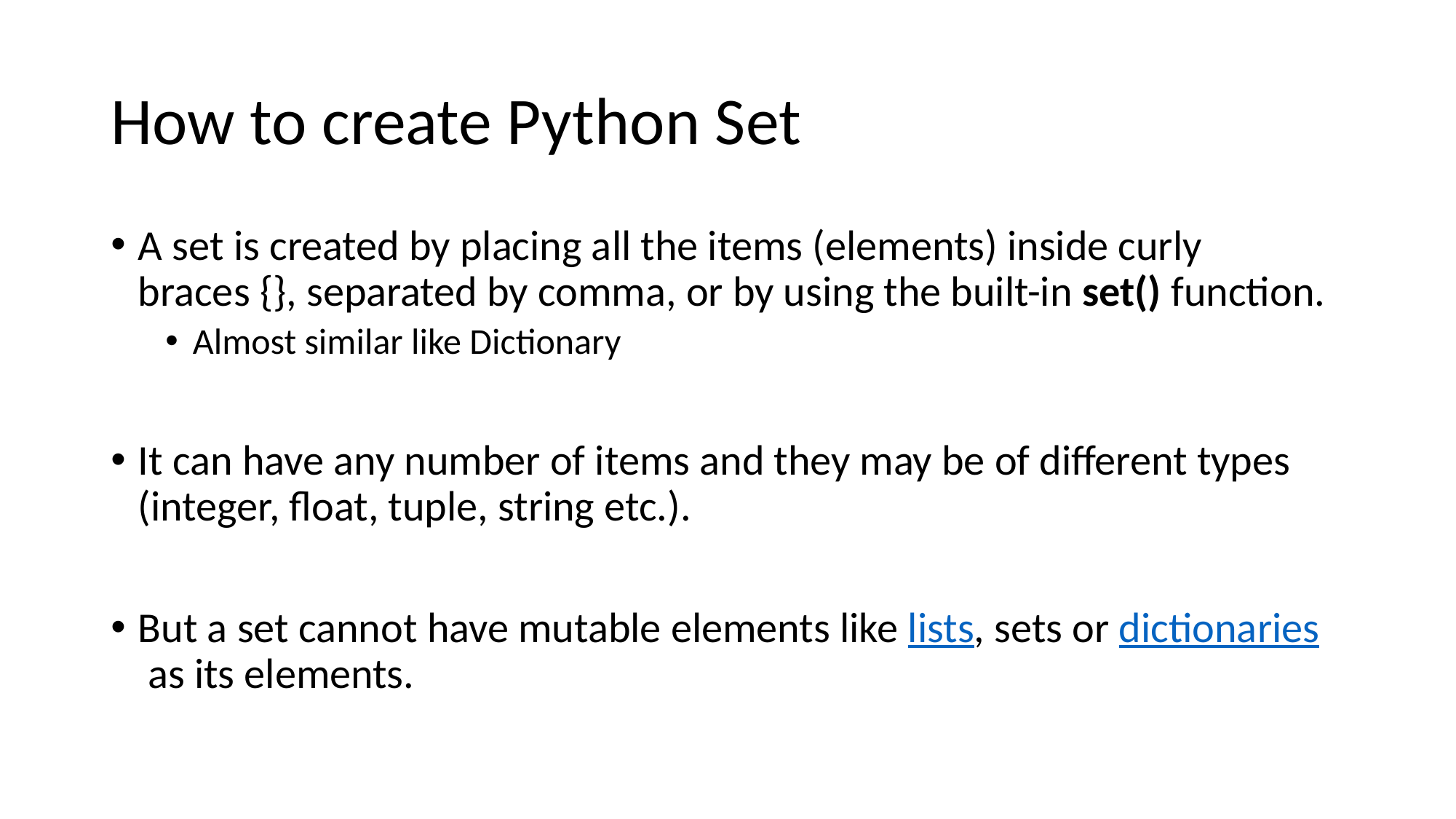

# How to create Python Set
A set is created by placing all the items (elements) inside curly braces {}, separated by comma, or by using the built-in set() function.
Almost similar like Dictionary

It can have any number of items and they may be of different types (integer, float, tuple, string etc.).

But a set cannot have mutable elements like lists, sets or dictionaries as its elements.